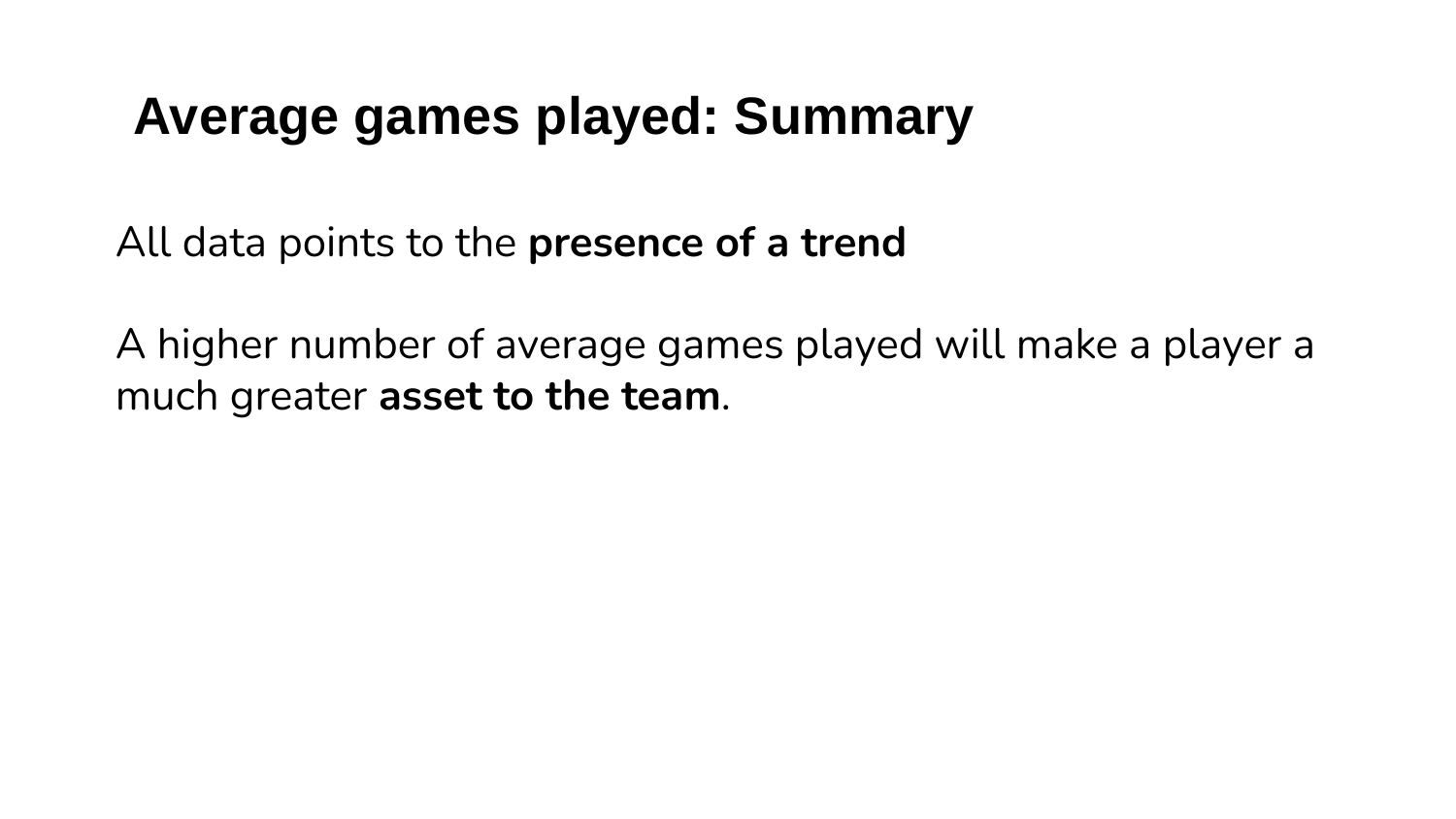

Average games played: Summary
All data points to the presence of a trend

A higher number of average games played will make a player a much greater asset to the team.